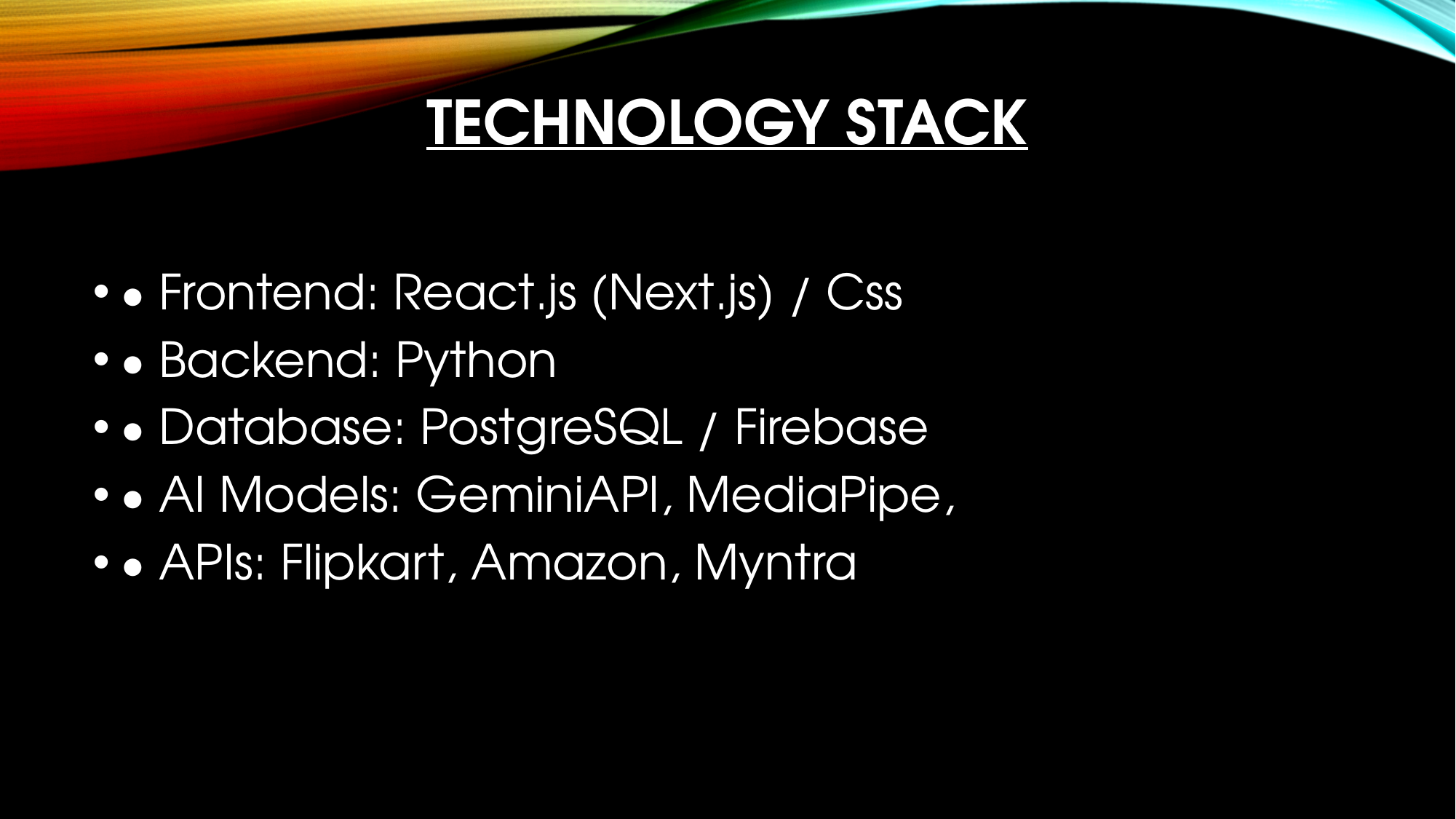

# Technology Stack
• Frontend: React.js (Next.js) / Css
• Backend: Python
• Database: PostgreSQL / Firebase
• AI Models: GeminiAPI, MediaPipe,
• APIs: Flipkart, Amazon, Myntra